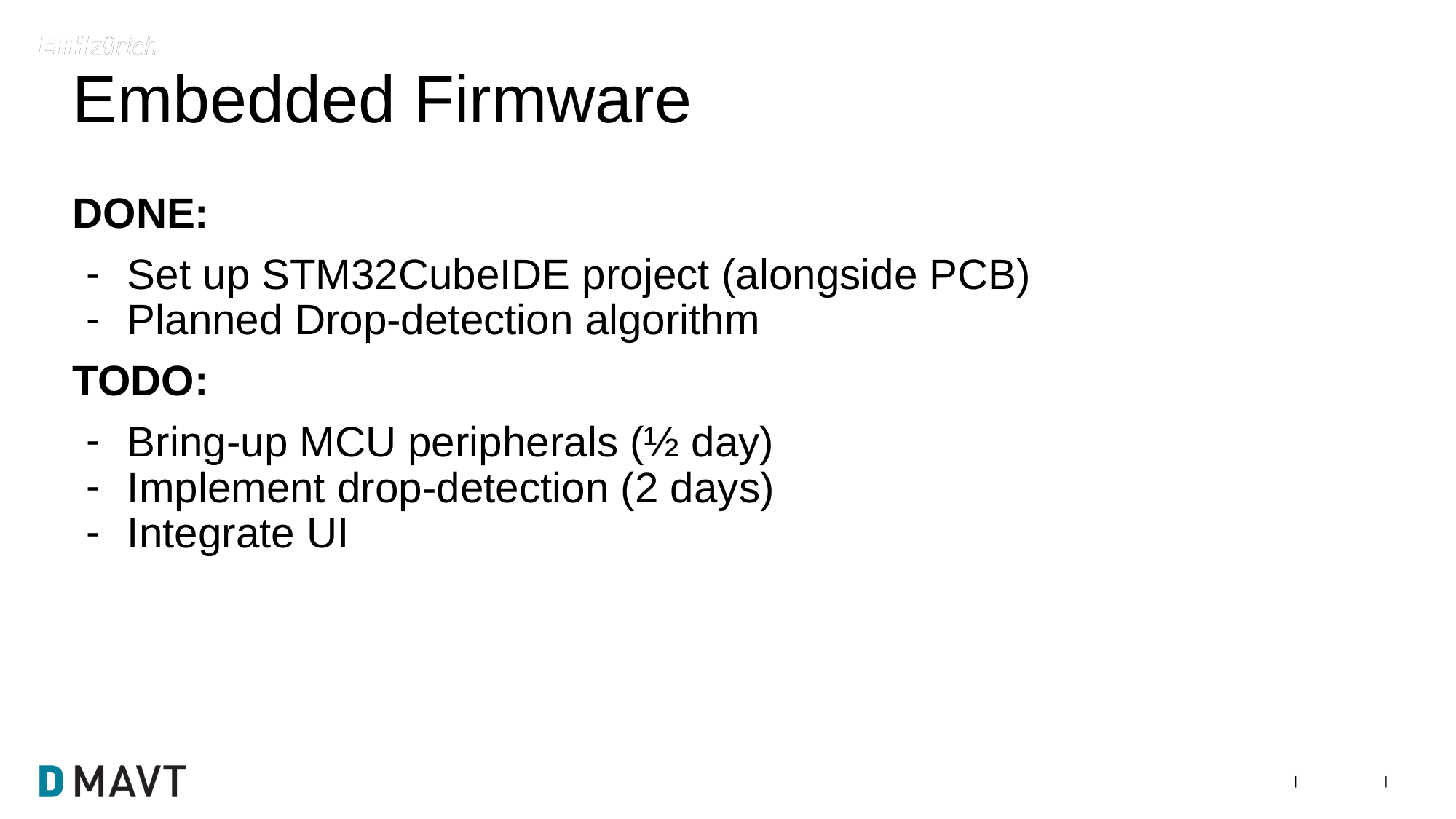

# Embedded Firmware
DONE:
Set up STM32CubeIDE project (alongside PCB)
Planned Drop-detection algorithm
TODO:
Bring-up MCU peripherals (½ day)
Implement drop-detection (2 days)
Integrate UI